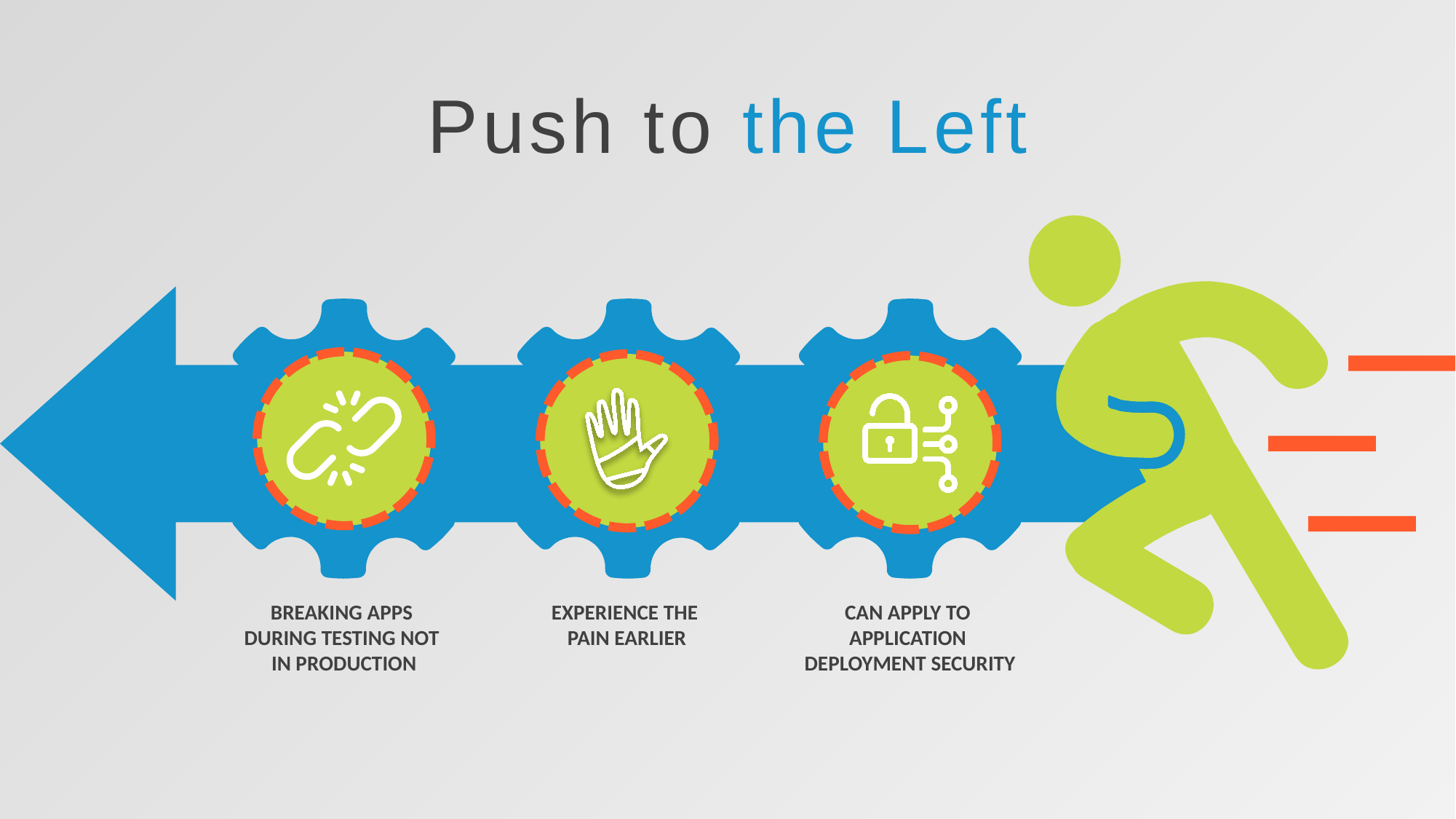

Push to the Left

BREAKING APPS
DURING TESTING NOT
IN PRODUCTION
EXPERIENCE THE
PAIN EARLIER
CAN APPLY TO
APPLICATION
DEPLOYMENT SECURITY